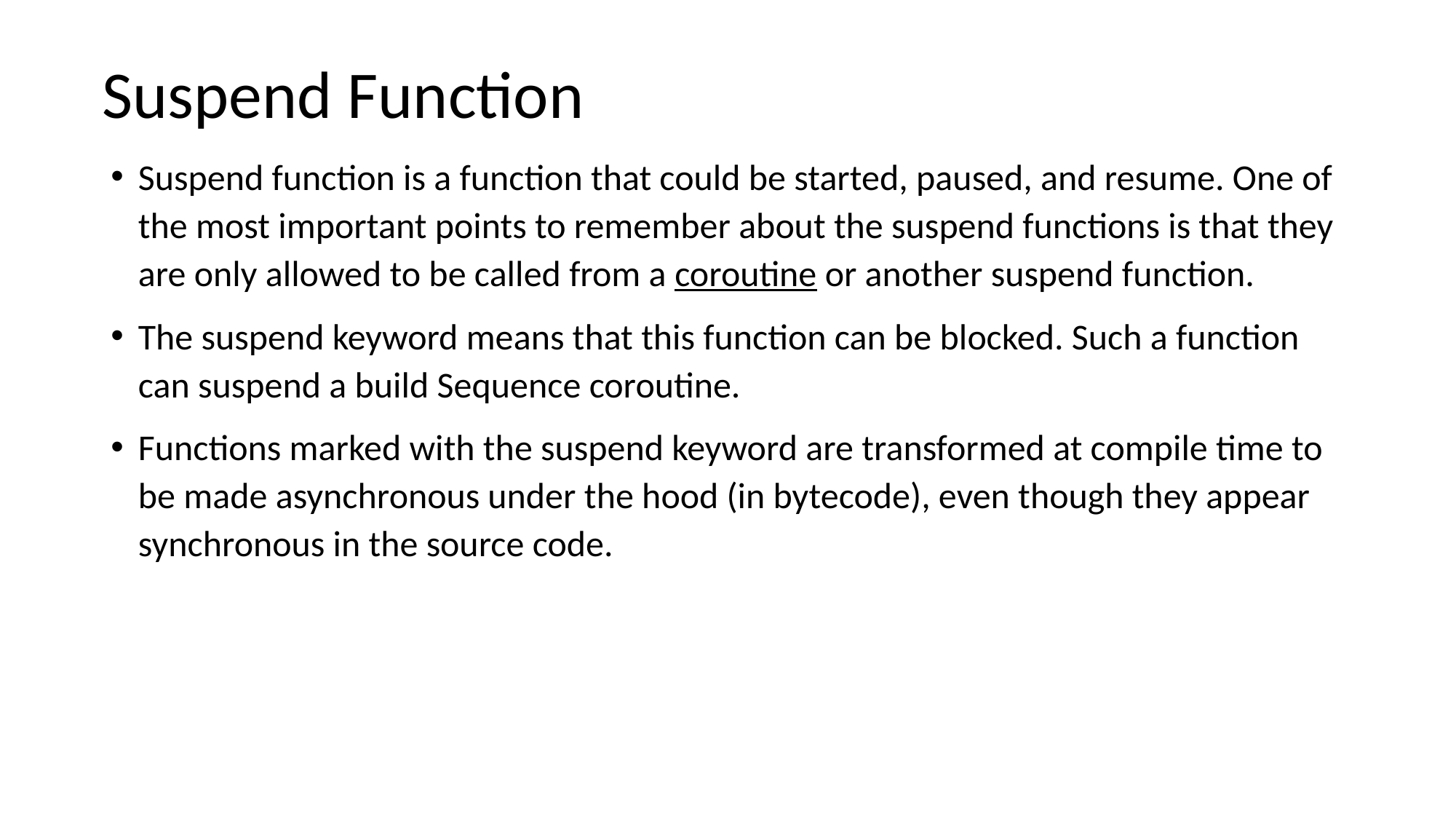

# Suspend Function
Suspend function is a function that could be started, paused, and resume. One of the most important points to remember about the suspend functions is that they are only allowed to be called from a coroutine or another suspend function.
The suspend keyword means that this function can be blocked. Such a function can suspend a build Sequence coroutine.
Functions marked with the suspend keyword are transformed at compile time to be made asynchronous under the hood (in bytecode), even though they appear synchronous in the source code.